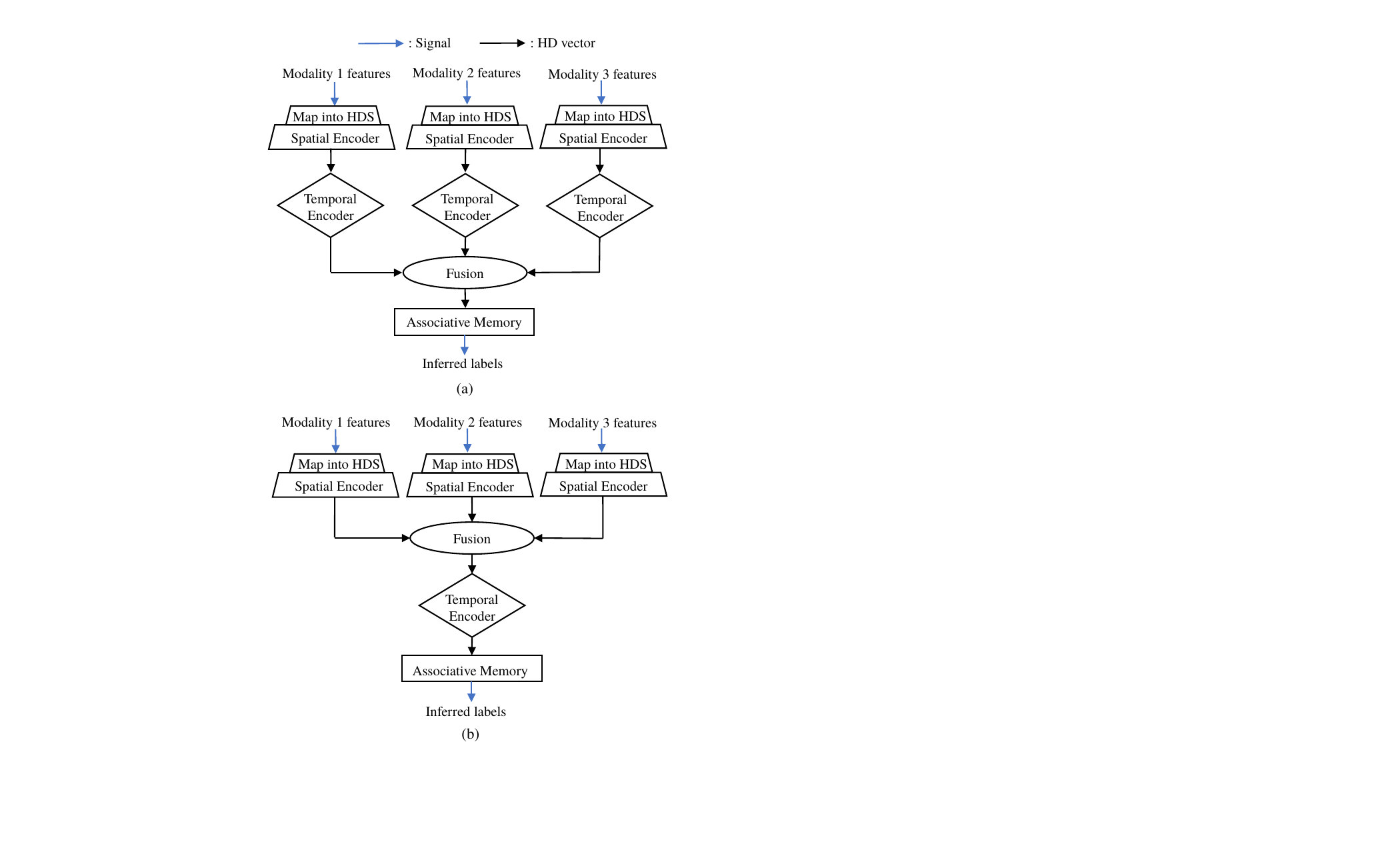

: HD vector
: Signal
Modality 2 features
Modality 1 features
Modality 3 features
Map into HDS
Map into HDS
Map into HDS

Spatial Encoder
Spatial Encoder

Spatial Encoder

Temporal
 Encoder
Temporal
 Encoder
Temporal
 Encoder
Fusion
Associative Memory

Inferred labels
(a)
Modality 2 features
Modality 1 features
Modality 3 features
Map into HDS
Map into HDS
Map into HDS

Spatial Encoder
Spatial Encoder

Spatial Encoder

Fusion

Temporal
 Encoder

Associative Memory
Inferred labels
(b)